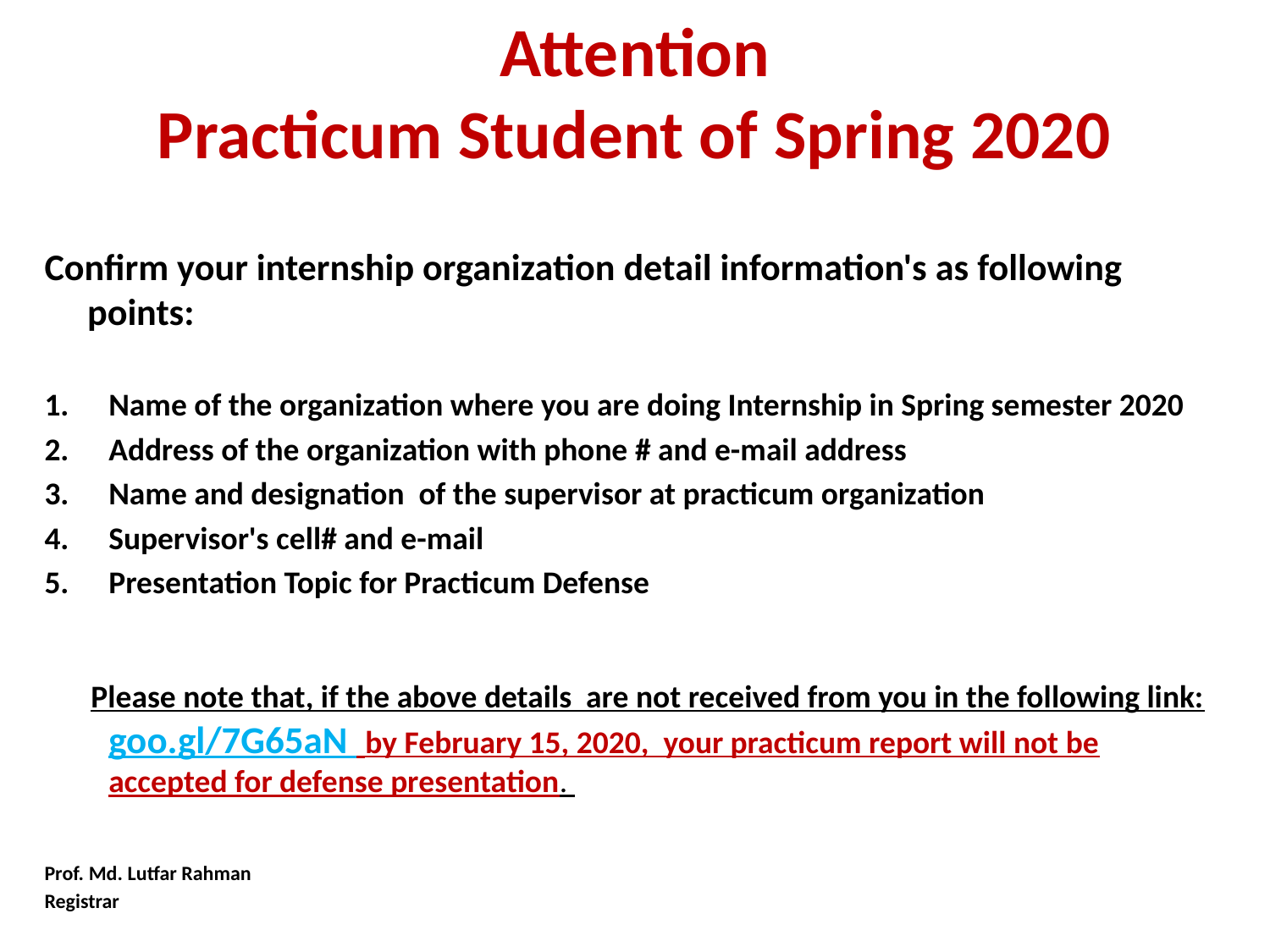

# Attention Practicum Student of Spring 2020

Confirm your internship organization detail information's as following points:

Name of the organization where you are doing Internship in Spring semester 2020
Address of the organization with phone # and e-mail address
Name and designation  of the supervisor at practicum organization
Supervisor's cell# and e-mail
Presentation Topic for Practicum Defense

          Please note that, if the above details  are not received from you in the following link: goo.gl/7G65aN  by February 15, 2020,  your practicum report will not be accepted for defense presentation.

Prof. Md. Lutfar Rahman
Registrar